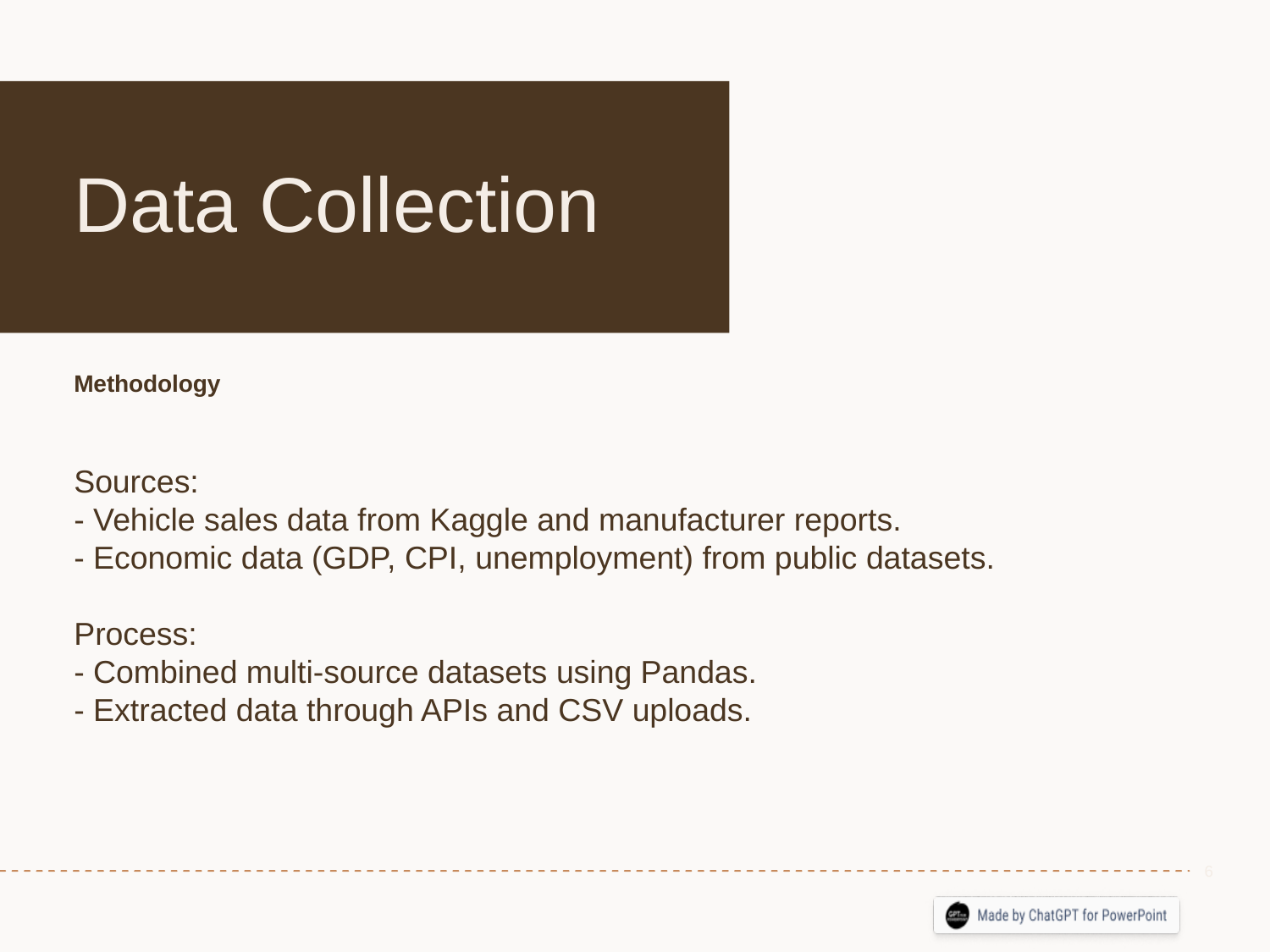

# Data Collection
Methodology
Sources:
- Vehicle sales data from Kaggle and manufacturer reports.
- Economic data (GDP, CPI, unemployment) from public datasets.

Process:
- Combined multi-source datasets using Pandas.
- Extracted data through APIs and CSV uploads.

6